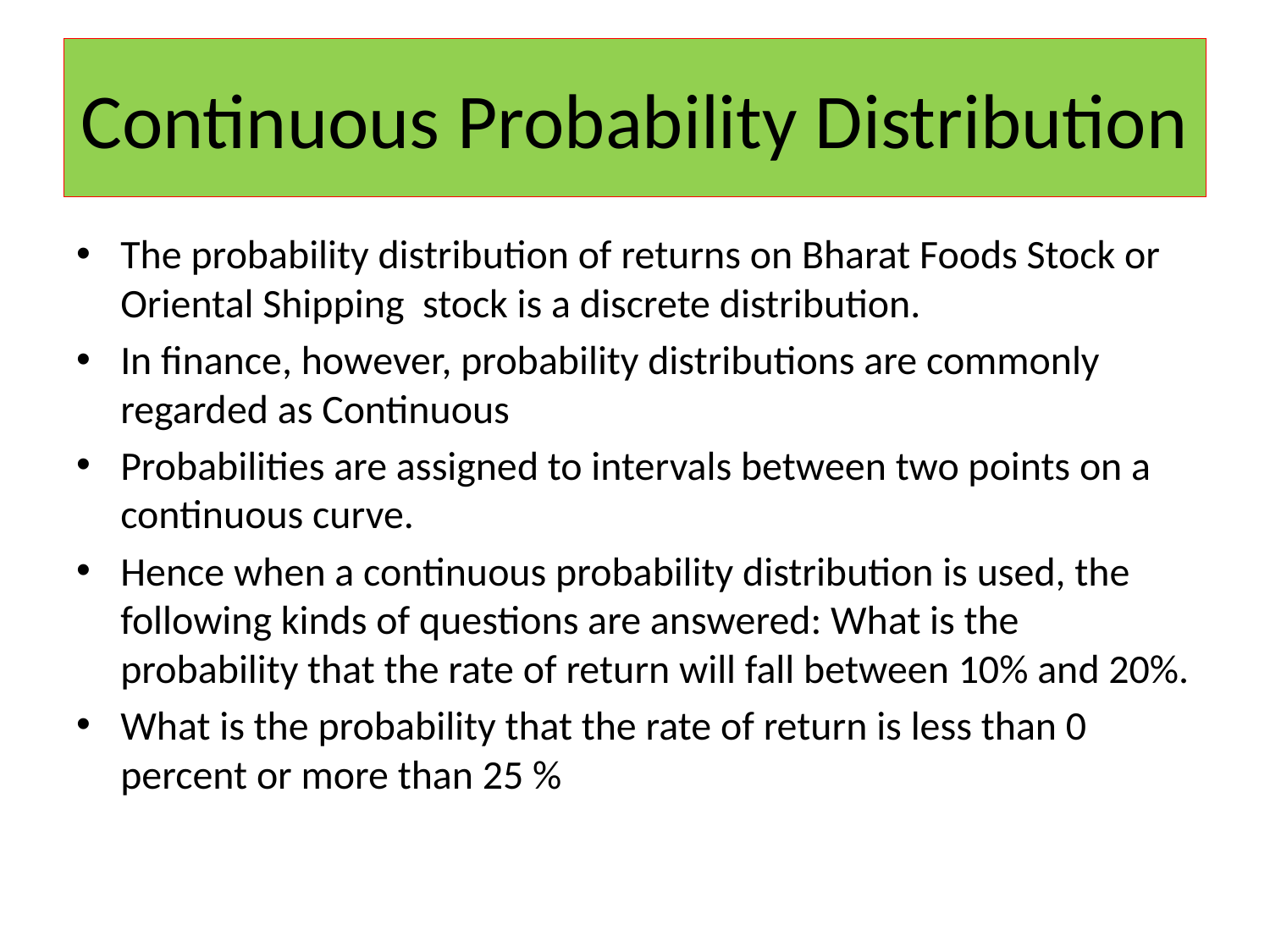

# Continuous Probability Distribution
The probability distribution of returns on Bharat Foods Stock or Oriental Shipping  stock is a discrete distribution.
In finance, however, probability distributions are commonly regarded as Continuous
Probabilities are assigned to intervals between two points on a continuous curve.
Hence when a continuous probability distribution is used, the following kinds of questions are answered: What is the probability that the rate of return will fall between 10% and 20%.
What is the probability that the rate of return is less than 0 percent or more than 25 %